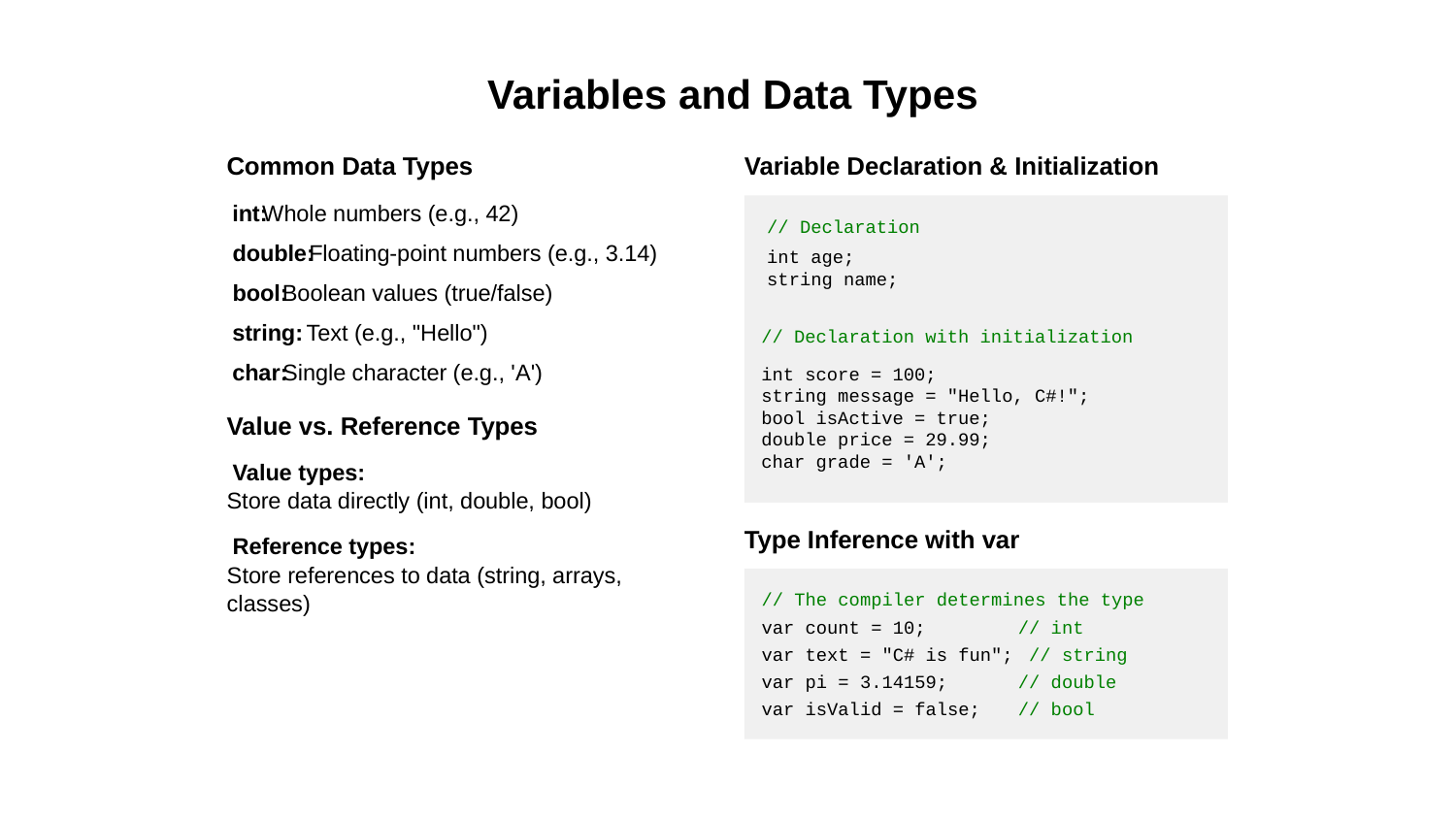

Variables and Data Types
Common Data Types
Variable Declaration & Initialization

int:
Whole numbers (e.g., 42)
// Declaration
double:
Floating-point numbers (e.g., 3.14)
int age;
string name;
bool:
Boolean values (true/false)
string:
Text (e.g., "Hello")
// Declaration with initialization
int score = 100;
string message = "Hello, C#!";
bool isActive = true;
double price = 29.99;
char grade = 'A';
char:
Single character (e.g., 'A')
Value vs. Reference Types
Value types:
Store data directly (int, double, bool)
Type Inference with var
Reference types:
Store references to data (string, arrays, classes)

// The compiler determines the type
var count = 10;
// int
var text = "C# is fun";
// string
var pi = 3.14159;
// double
var isValid = false;
// bool